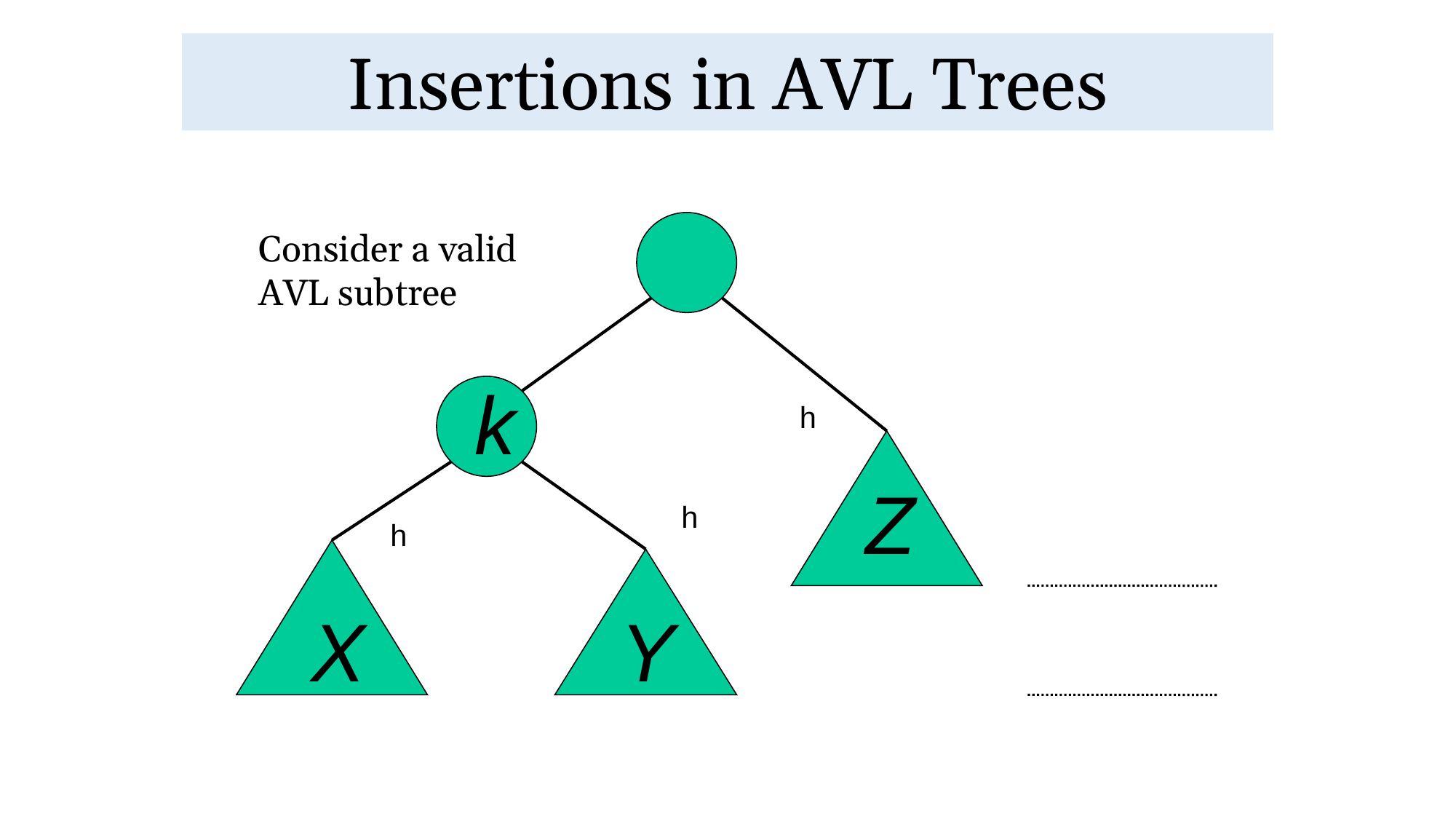

# Insertions in AVL Trees

Consider a valid
AVL subtree
k

h

Z
h
h

X
Y